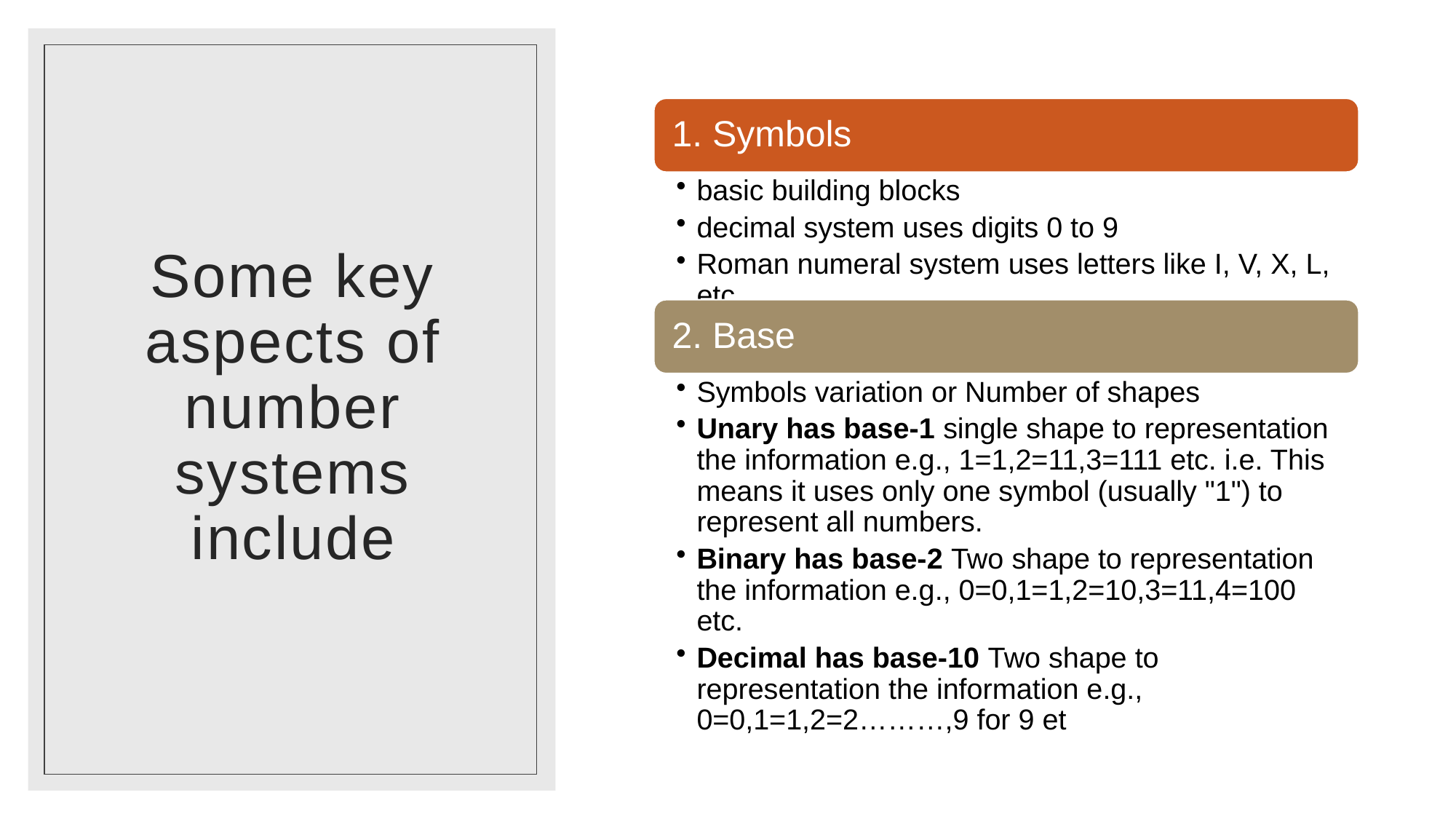

# Some key aspects of number systems include
1. Symbols
basic building blocks
decimal system uses digits 0 to 9
Roman numeral system uses letters like I, V, X, L, etc.
2. Base
Symbols variation or Number of shapes
Unary has base-1 single shape to representation the information e.g., 1=1,2=11,3=111 etc. i.e. This means it uses only one symbol (usually "1") to represent all numbers.
Binary has base-2 Two shape to representation the information e.g., 0=0,1=1,2=10,3=11,4=100 etc.
Decimal has base-10 Two shape to representation the information e.g., 0=0,1=1,2=2………,9 for 9 et